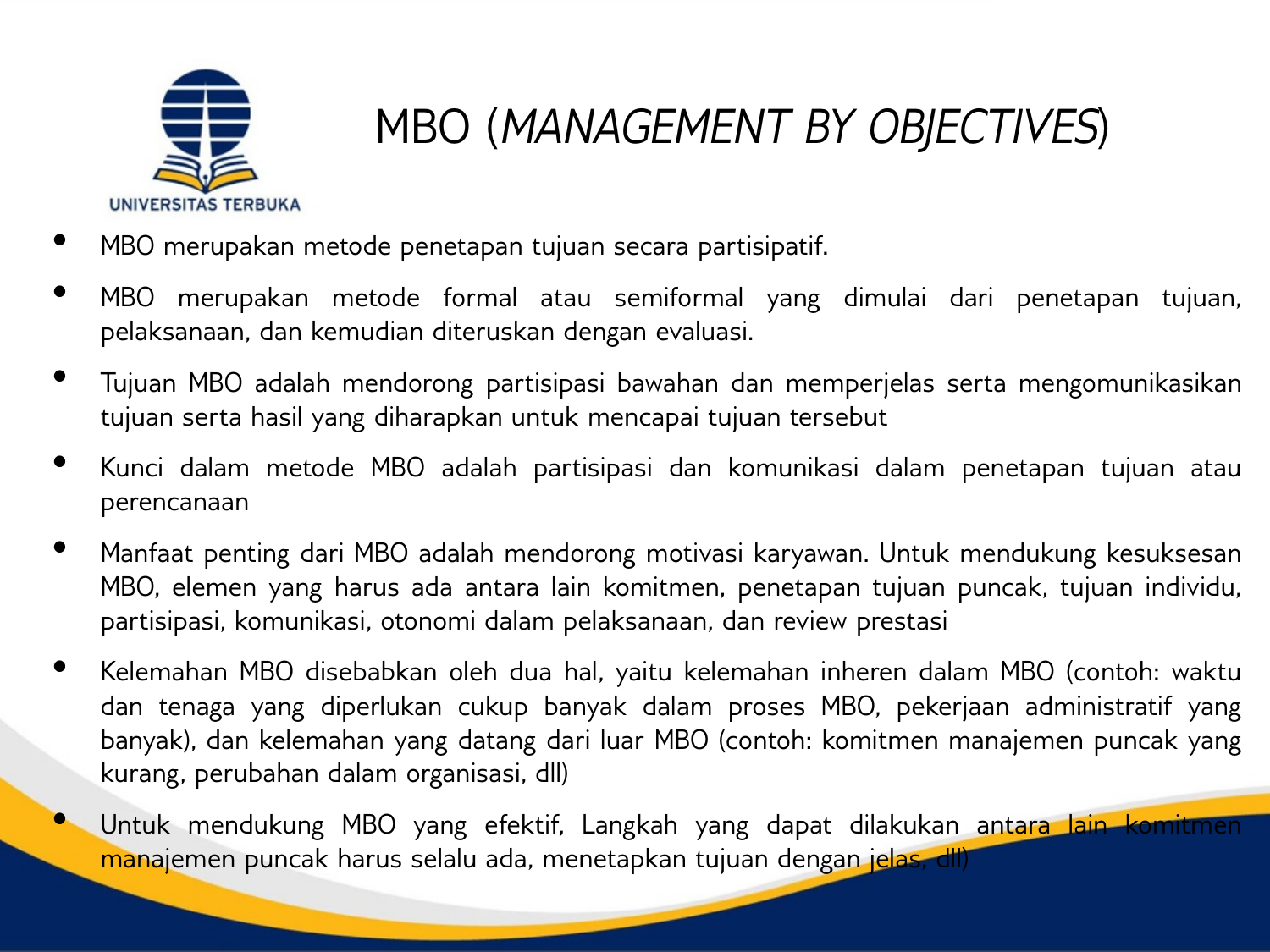

# MBO (MANAGEMENT BY OBJECTIVES)
MBO merupakan metode penetapan tujuan secara partisipatif.
MBO merupakan metode formal atau semiformal yang dimulai dari penetapan tujuan, pelaksanaan, dan kemudian diteruskan dengan evaluasi.
Tujuan MBO adalah mendorong partisipasi bawahan dan memperjelas serta mengomunikasikan tujuan serta hasil yang diharapkan untuk mencapai tujuan tersebut
Kunci dalam metode MBO adalah partisipasi dan komunikasi dalam penetapan tujuan atau perencanaan
Manfaat penting dari MBO adalah mendorong motivasi karyawan. Untuk mendukung kesuksesan MBO, elemen yang harus ada antara lain komitmen, penetapan tujuan puncak, tujuan individu, partisipasi, komunikasi, otonomi dalam pelaksanaan, dan review prestasi
Kelemahan MBO disebabkan oleh dua hal, yaitu kelemahan inheren dalam MBO (contoh: waktu dan tenaga yang diperlukan cukup banyak dalam proses MBO, pekerjaan administratif yang banyak), dan kelemahan yang datang dari luar MBO (contoh: komitmen manajemen puncak yang kurang, perubahan dalam organisasi, dll)
Untuk mendukung MBO yang efektif, Langkah yang dapat dilakukan antara lain komitmen manajemen puncak harus selalu ada, menetapkan tujuan dengan jelas, dll)